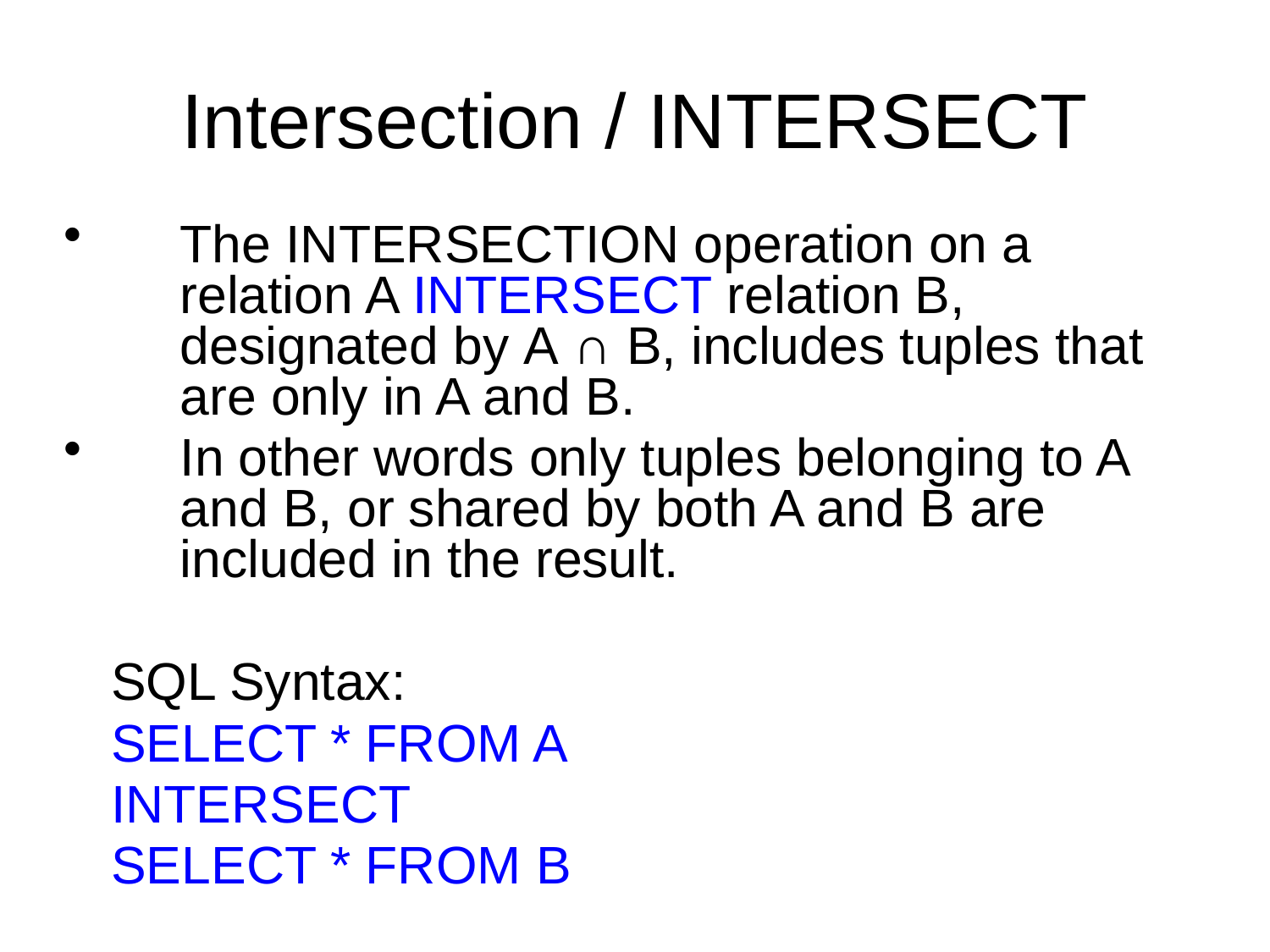

Intersection / INTERSECT
The INTERSECTION operation on a relation A INTERSECT relation B, designated by A ∩ B, includes tuples that are only in A and B.
In other words only tuples belonging to A and B, or shared by both A and B are included in the result.

	SQL Syntax:
	SELECT * FROM A
	INTERSECT
	SELECT * FROM B